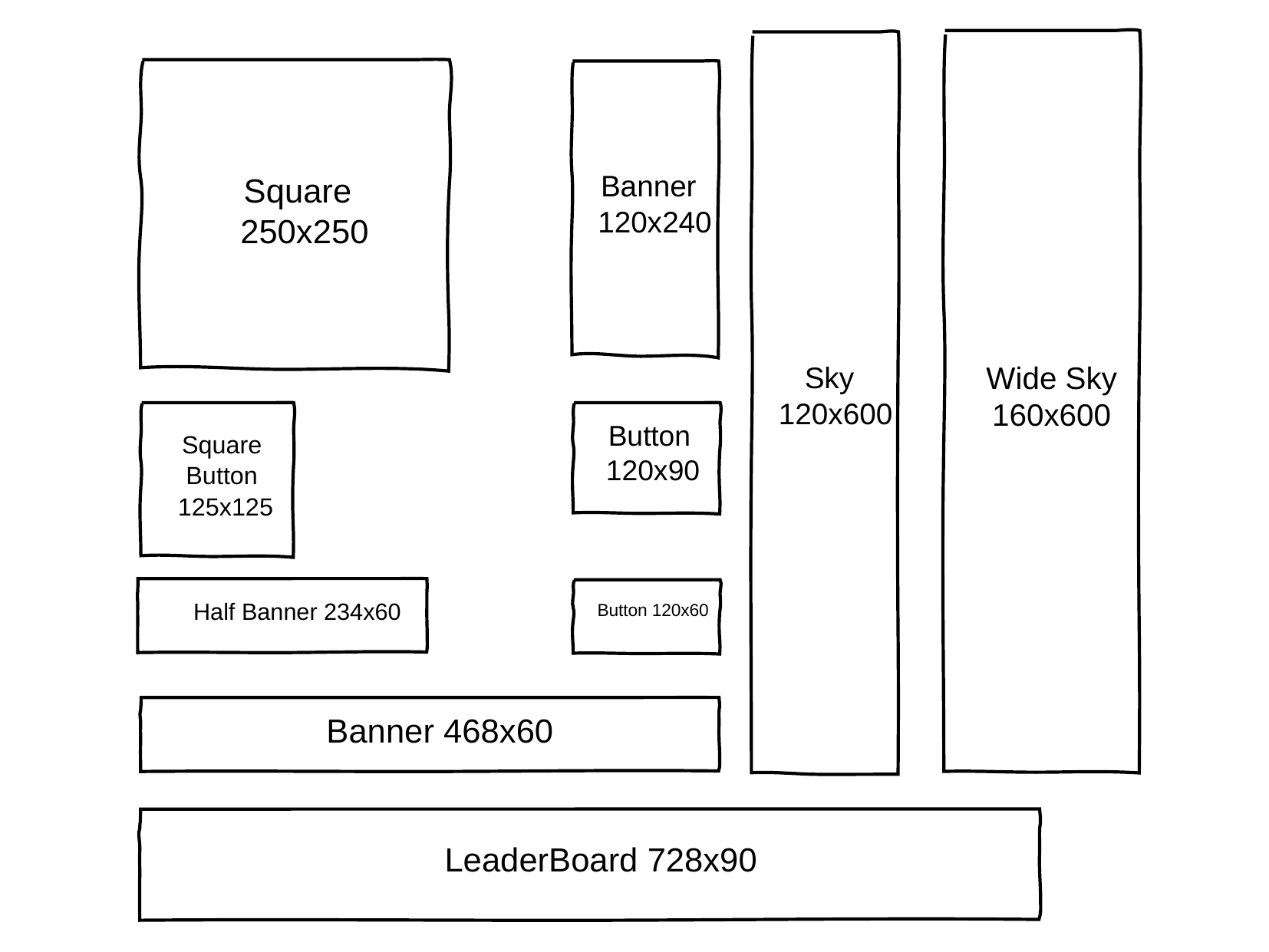

Banner
Square
120x240
250x250
Wide Sky
Sky
120x600
160x600

Button
Square
120x90
Button
125x125

Half Banner 234x60
Button 120x60

Banner 468x60

LeaderBoard 728x90